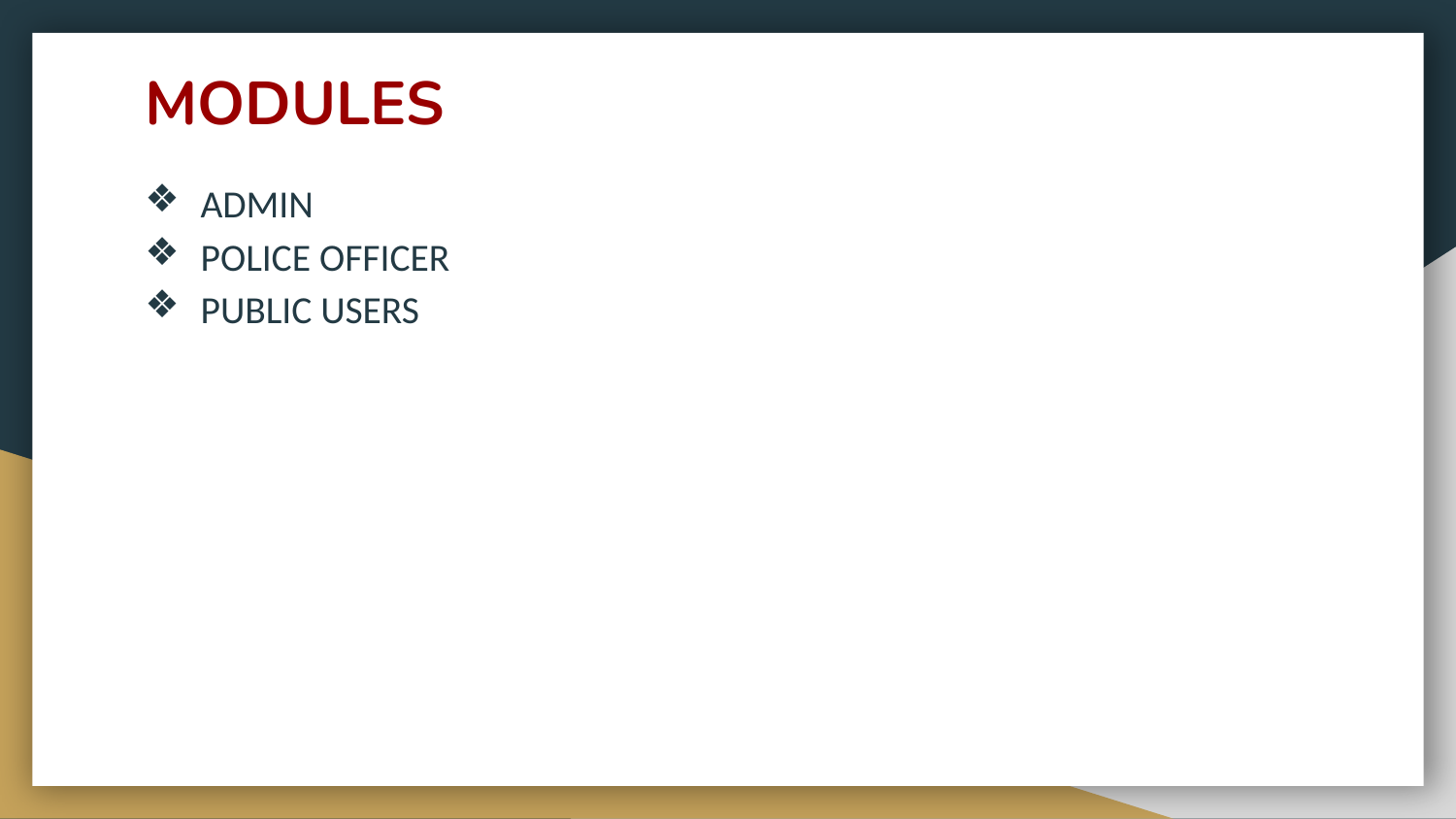

# MODULES
ADMIN
POLICE OFFICER
PUBLIC USERS